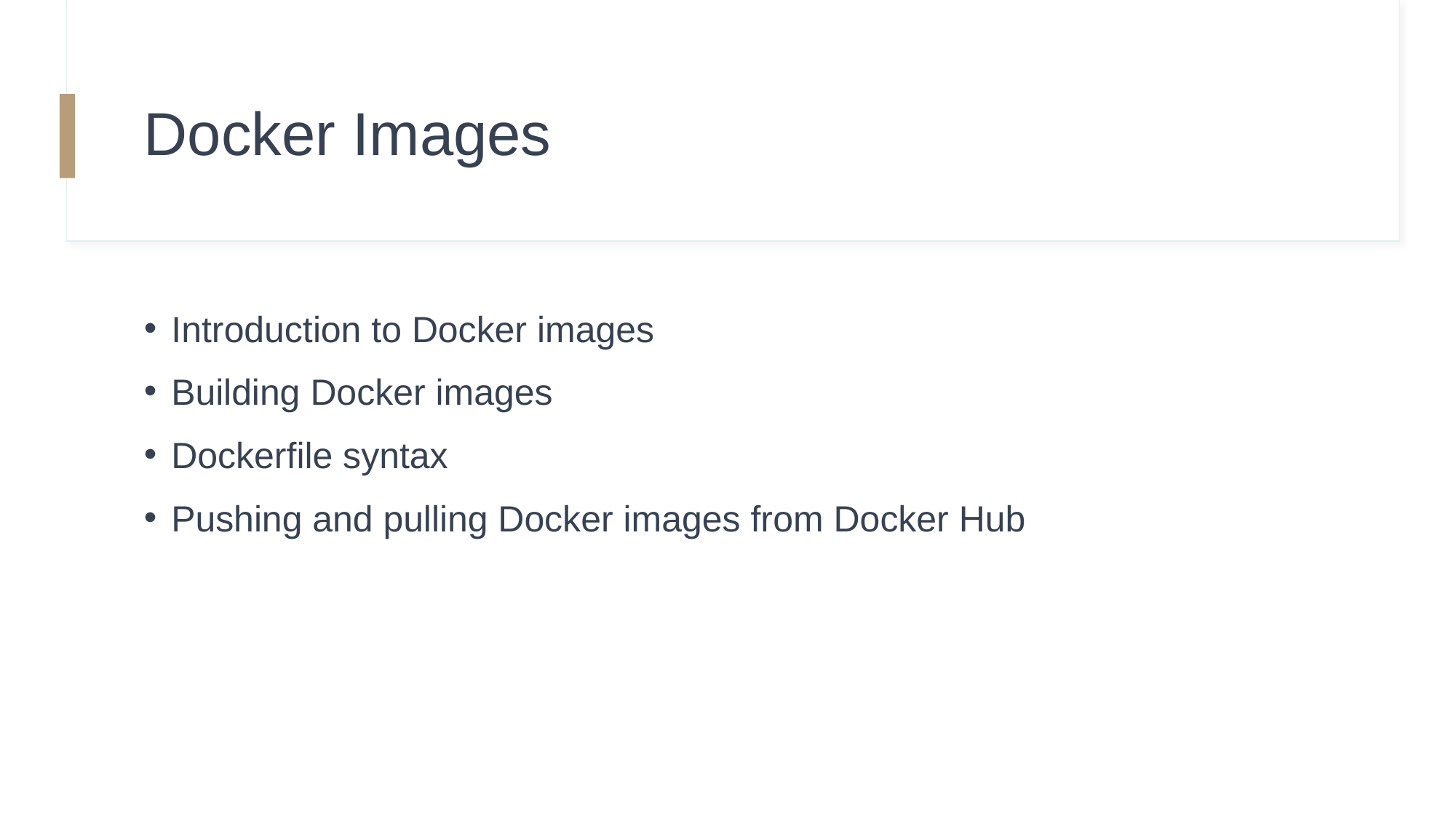

# Docker Images
Introduction to Docker images
Building Docker images
Dockerfile syntax
Pushing and pulling Docker images from Docker Hub